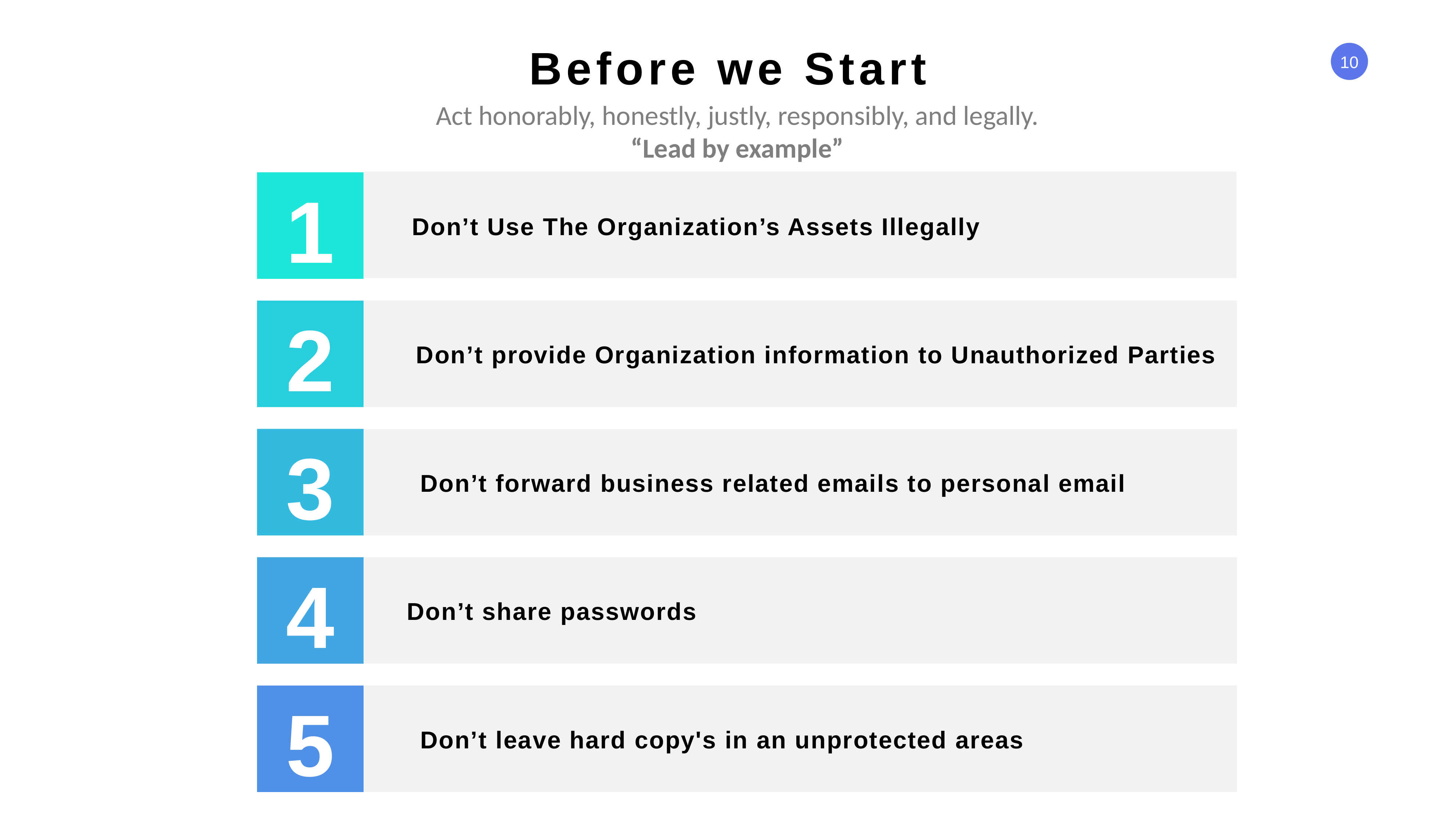

Before we Start
Act honorably, honestly, justly, responsibly, and legally.
“Lead by example”

1
Don’t Use The Organization’s Assets Illegally

2
Don’t provide Organization information to Unauthorized Parties

3
Don’t forward business related emails to personal email

4
Don’t share passwords

5
Don’t leave hard copy's in an unprotected areas